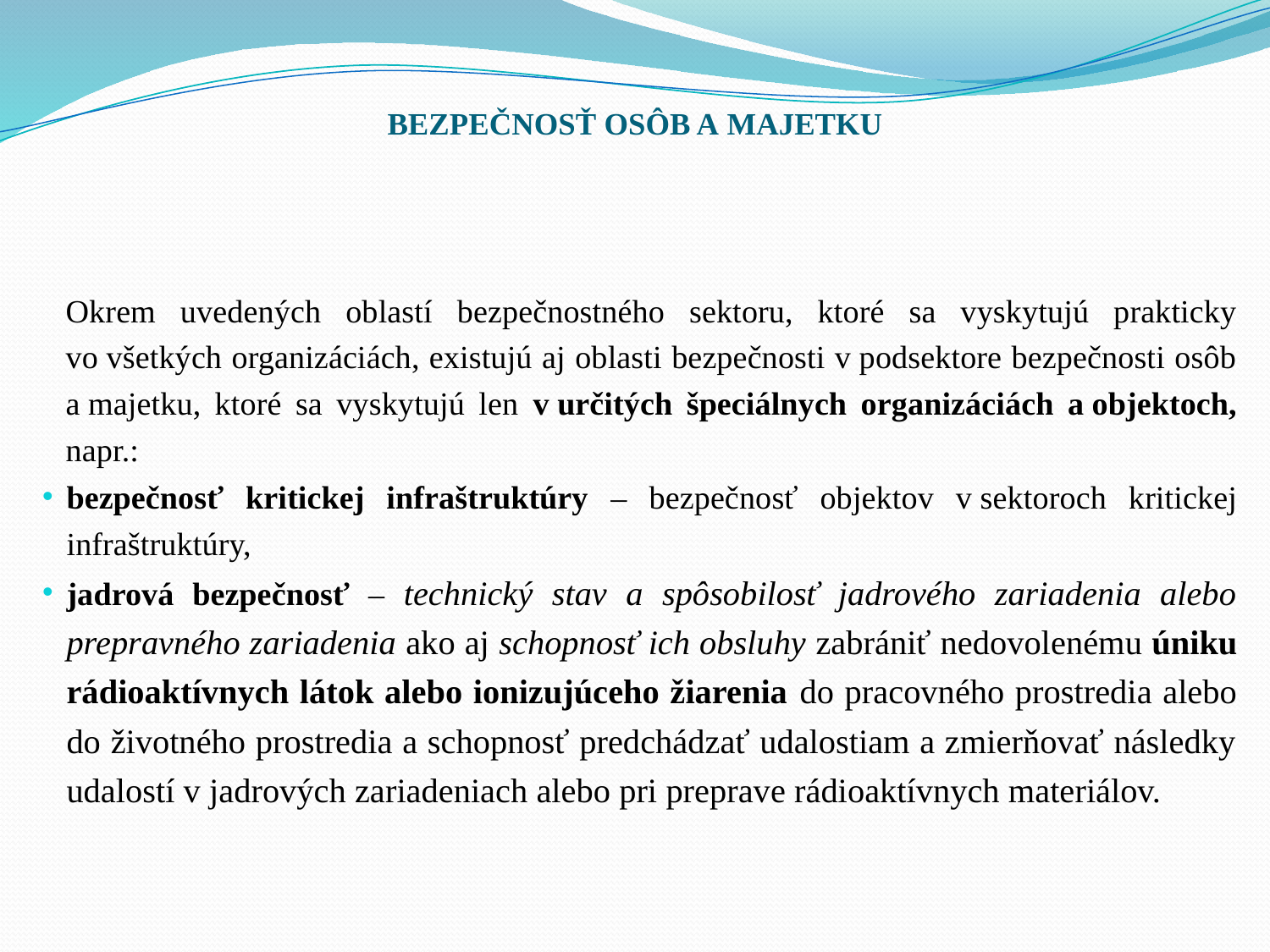

# BEZPEČNOSŤ OSÔB A MAJETKU
	Okrem uvedených oblastí bezpečnostného sektoru, ktoré sa vyskytujú prakticky vo všetkých organizáciách, existujú aj oblasti bezpečnosti v podsektore bezpečnosti osôb a majetku, ktoré sa vyskytujú len v určitých špeciálnych organizáciách a objektoch, napr.:
bezpečnosť kritickej infraštruktúry – bezpečnosť objektov v sektoroch kritickej infraštruktúry,
jadrová bezpečnosť – technický stav a spôsobilosť jadrového zariadenia alebo prepravného zariadenia ako aj schopnosť ich obsluhy zabrániť nedovolenému úniku rádioaktívnych látok alebo ionizujúceho žiarenia do pracovného prostredia alebo do životného prostredia a schopnosť predchádzať udalostiam a zmierňovať následky udalostí v jadrových zariadeniach alebo pri preprave rádioaktívnych materiálov.